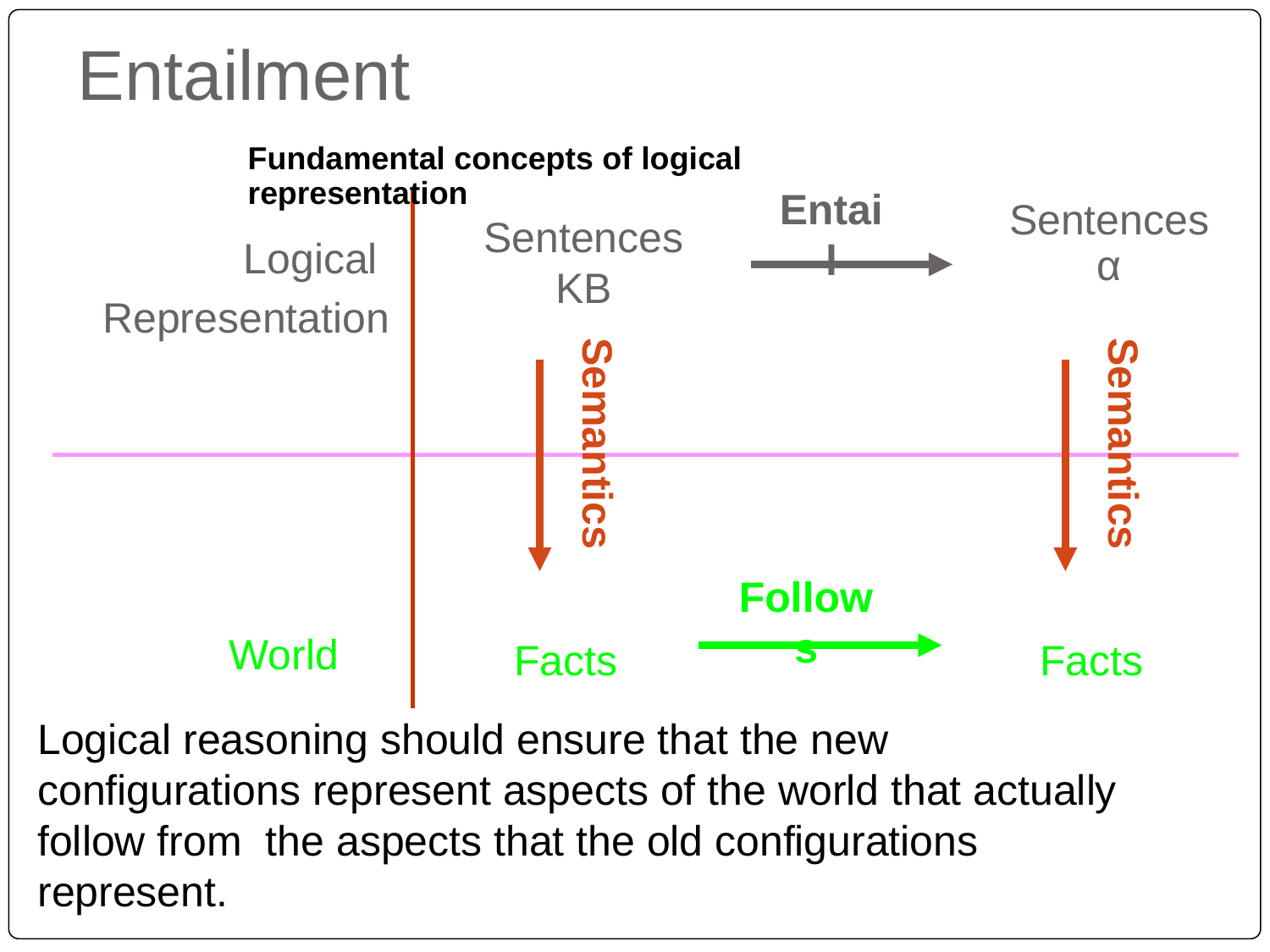

# Entailment
Fundamental concepts of logical representation
Entail
Sentences
α
Sentences
KB
Semantics
Facts
Logical
Representation
Semantics
Follows
Facts
World
Logical reasoning should ensure that the new configurations represent aspects of the world that actually follow from  the aspects that the old configurations represent.